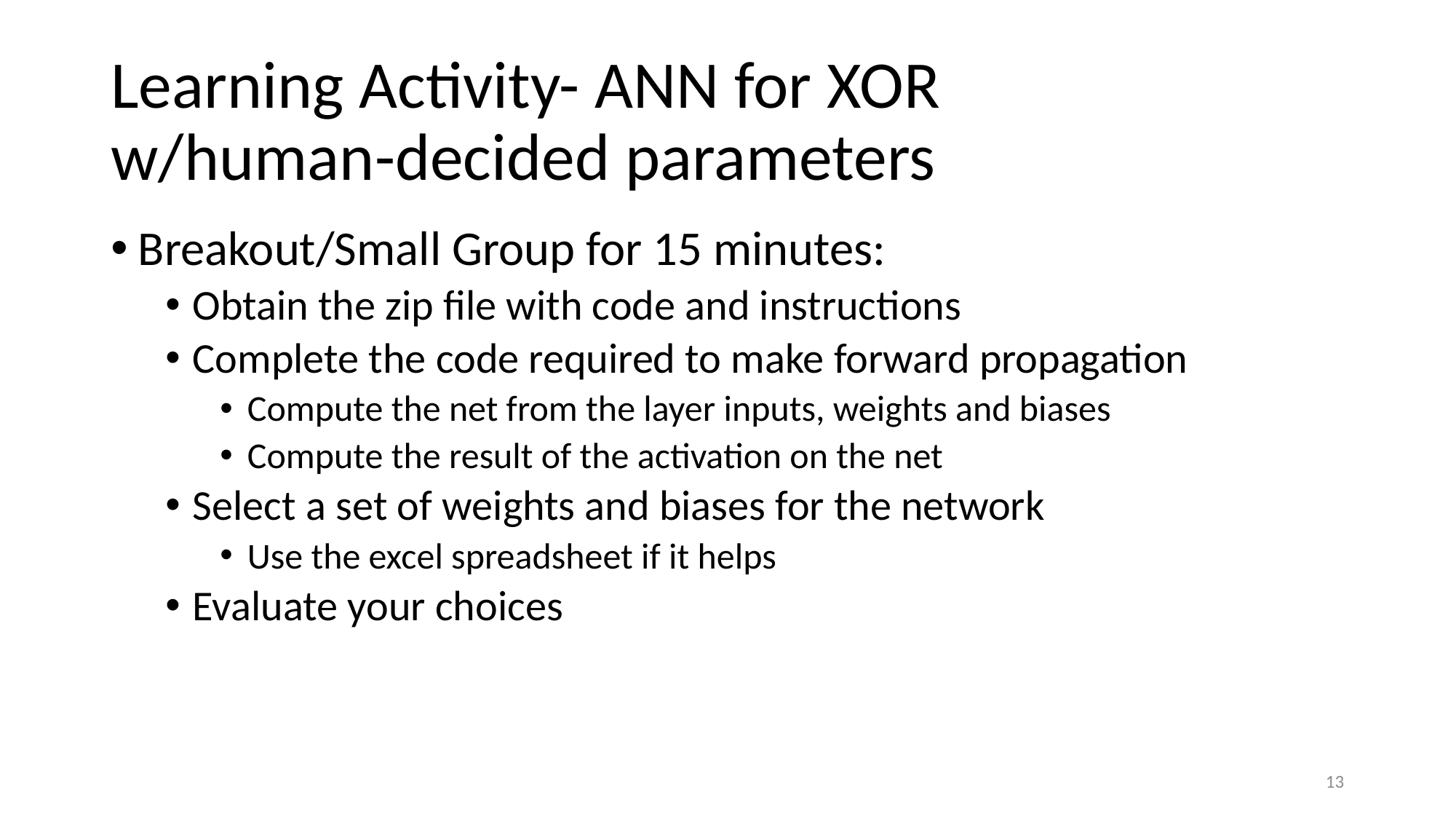

# Learning Activity- ANN for XOR w/human-decided parameters
Breakout/Small Group for 15 minutes:
Obtain the zip file with code and instructions
Complete the code required to make forward propagation
Compute the net from the layer inputs, weights and biases
Compute the result of the activation on the net
Select a set of weights and biases for the network
Use the excel spreadsheet if it helps
Evaluate your choices
13